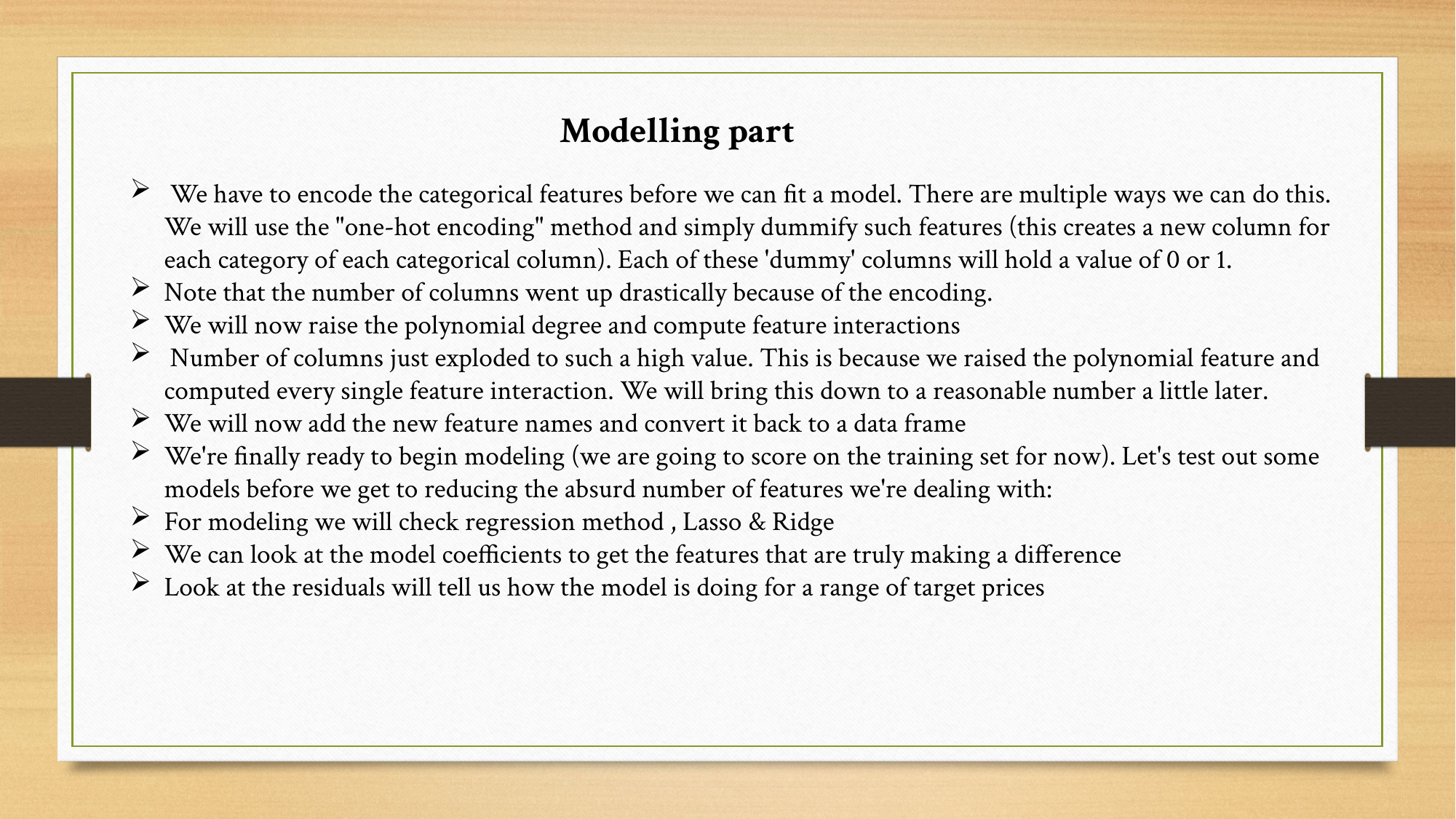

Modelling part
 We have to encode the categorical features before we can fit a model. There are multiple ways we can do this. We will use the "one-hot encoding" method and simply dummify such features (this creates a new column for each category of each categorical column). Each of these 'dummy' columns will hold a value of 0 or 1.
Note that the number of columns went up drastically because of the encoding.
We will now raise the polynomial degree and compute feature interactions
 Number of columns just exploded to such a high value. This is because we raised the polynomial feature and computed every single feature interaction. We will bring this down to a reasonable number a little later.
We will now add the new feature names and convert it back to a data frame
We're finally ready to begin modeling (we are going to score on the training set for now). Let's test out some models before we get to reducing the absurd number of features we're dealing with:
For modeling we will check regression method , Lasso & Ridge
We can look at the model coefficients to get the features that are truly making a difference
Look at the residuals will tell us how the model is doing for a range of target prices